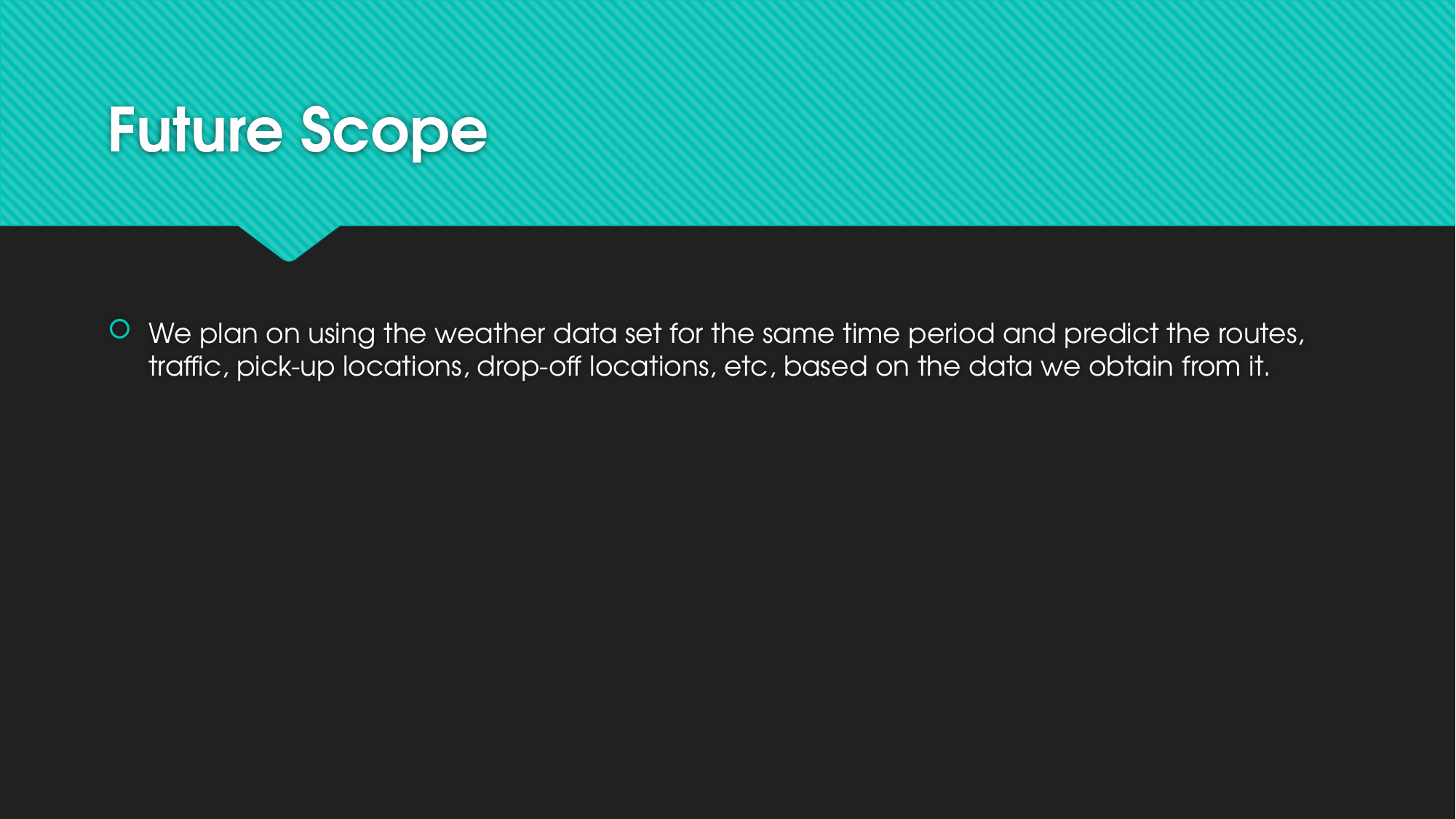

# Future Scope
We plan on using the weather data set for the same time period and predict the routes, traffic, pick-up locations, drop-off locations, etc, based on the data we obtain from it.